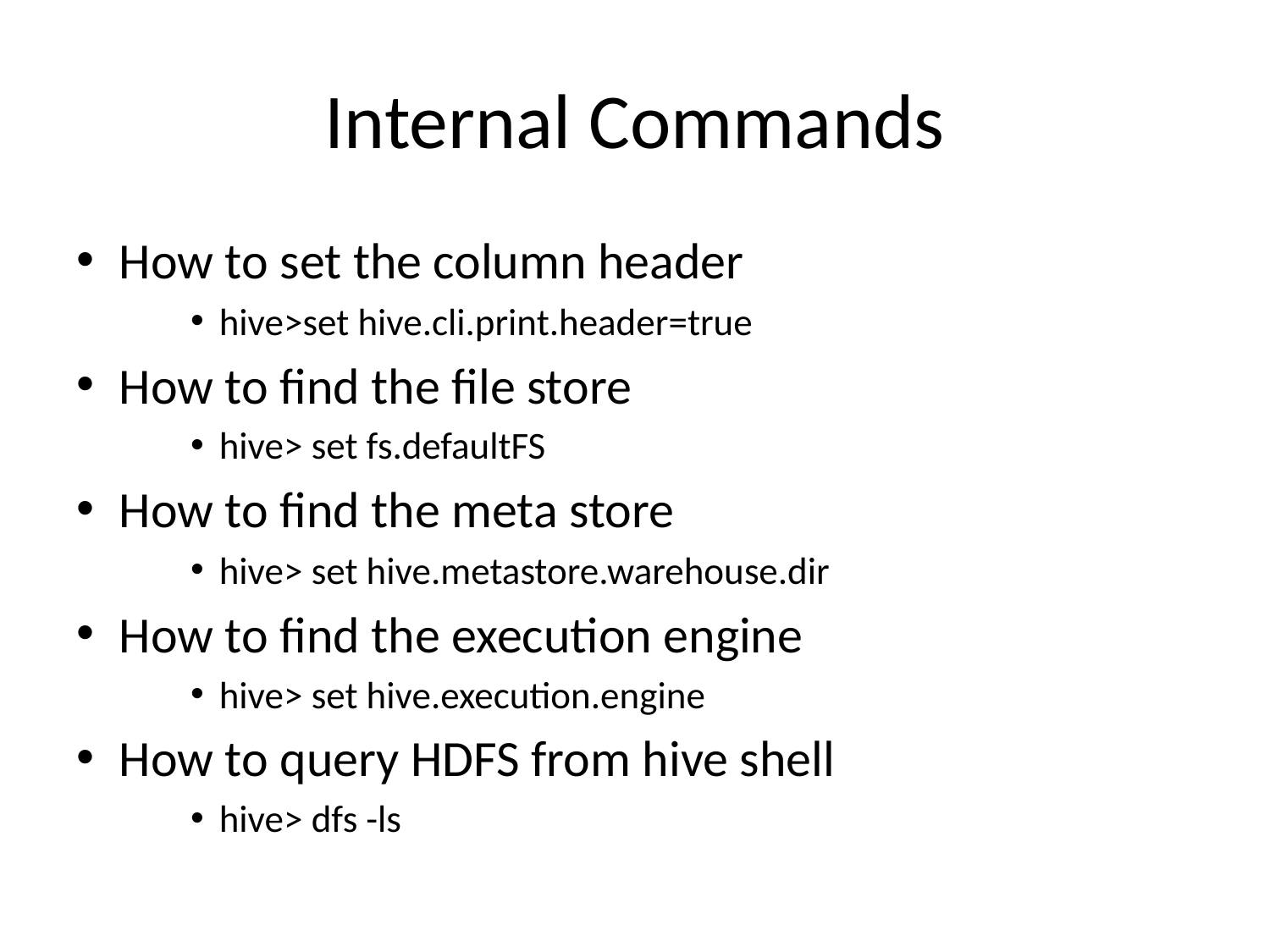

# Internal Commands
How to set the column header
hive>set hive.cli.print.header=true
How to find the file store
hive> set fs.defaultFS
How to find the meta store
hive> set hive.metastore.warehouse.dir
How to find the execution engine
hive> set hive.execution.engine
How to query HDFS from hive shell
hive> dfs -ls